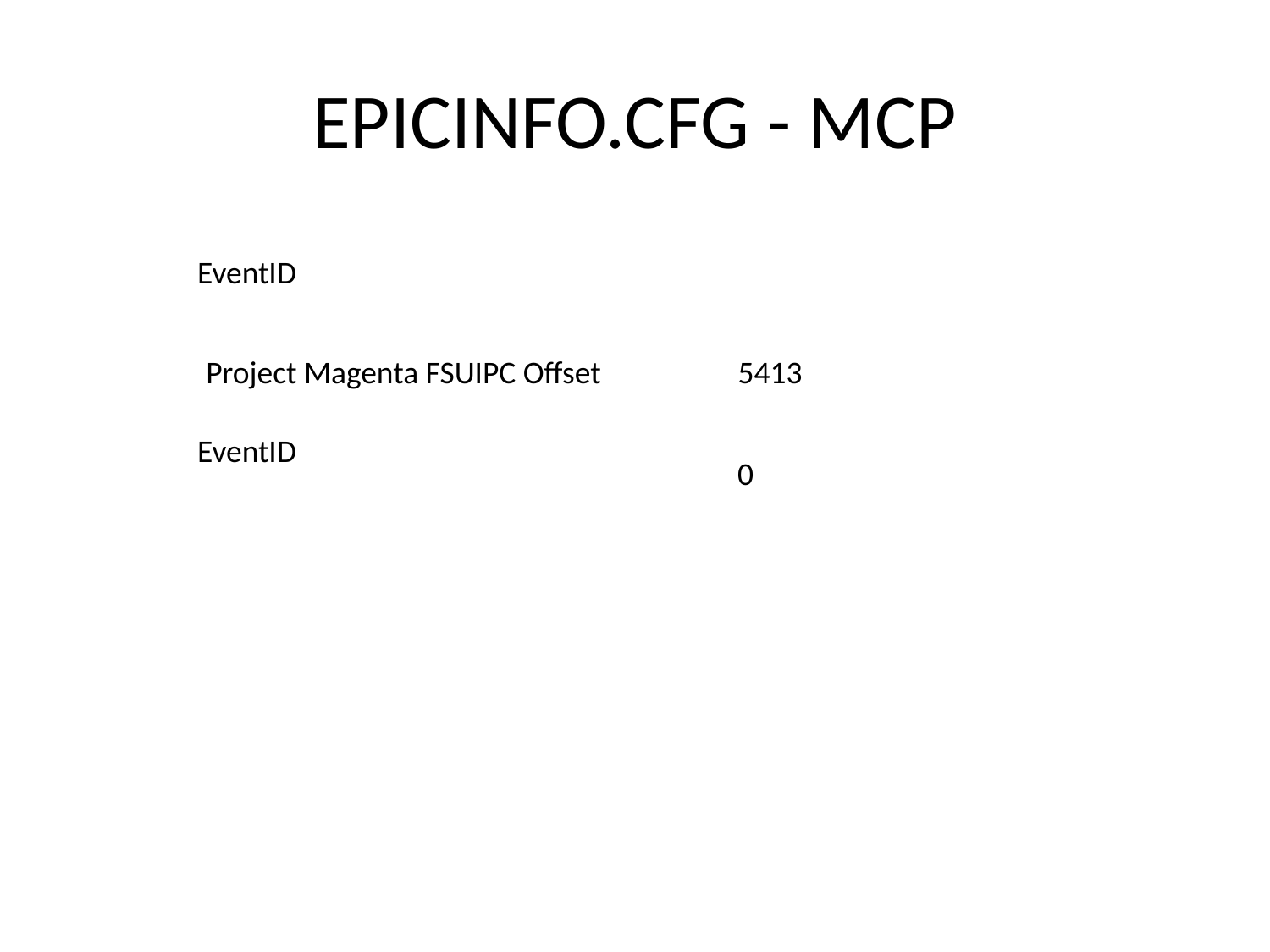

# EPICINFO.CFG - MCP
EventID
Project Magenta FSUIPC Offset
5413
EventID
0